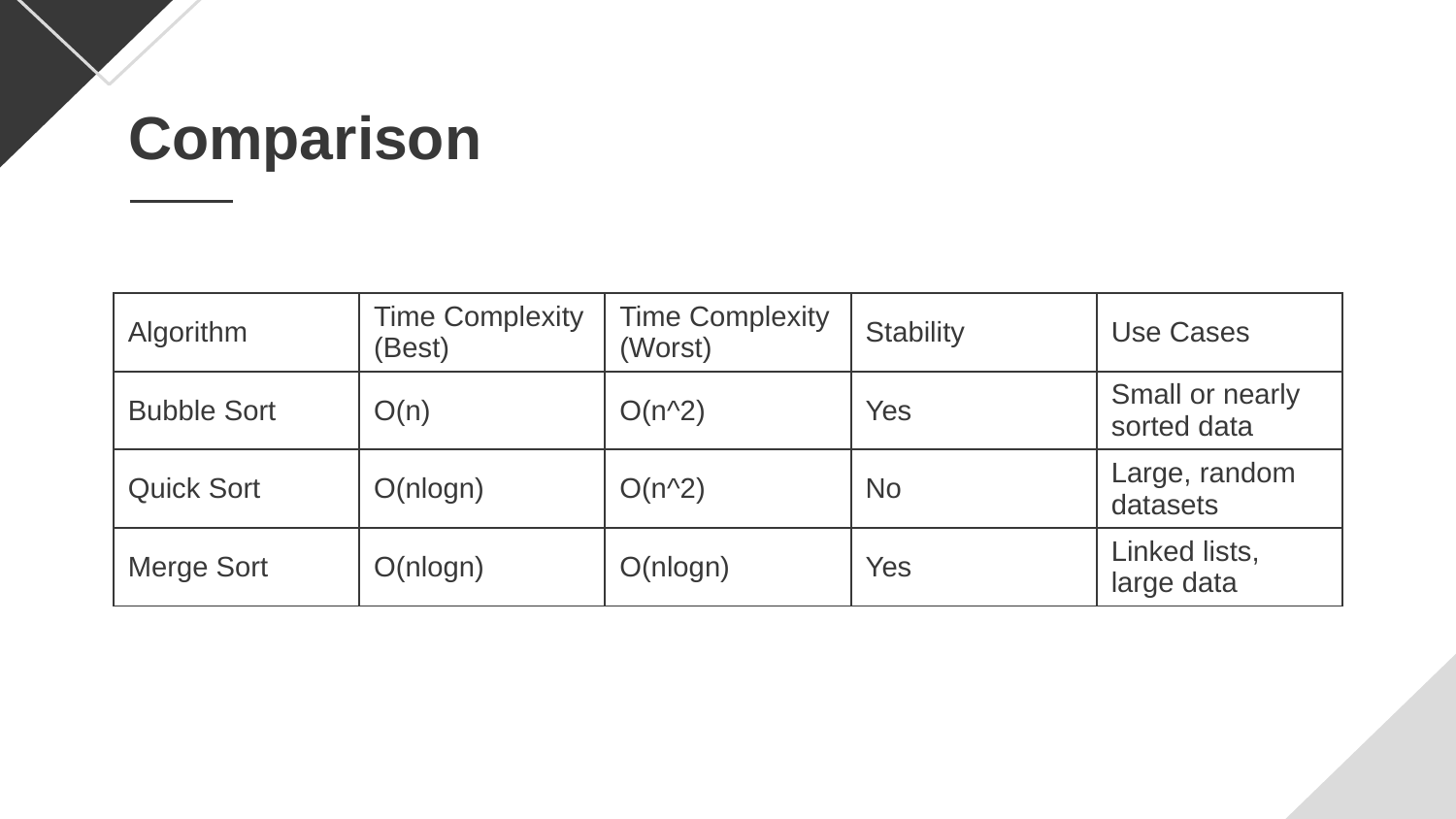

# Comparison
| Algorithm | Time Complexity (Best) | Time Complexity (Worst) | Stability | Use Cases |
| --- | --- | --- | --- | --- |
| Bubble Sort | O(n) | O(n^2) | Yes | Small or nearly sorted data |
| Quick Sort | O(nlog⁡n) | O(n^2) | No | Large, random datasets |
| Merge Sort | O(nlog⁡n) | O(nlog⁡n) | Yes | Linked lists, large data |